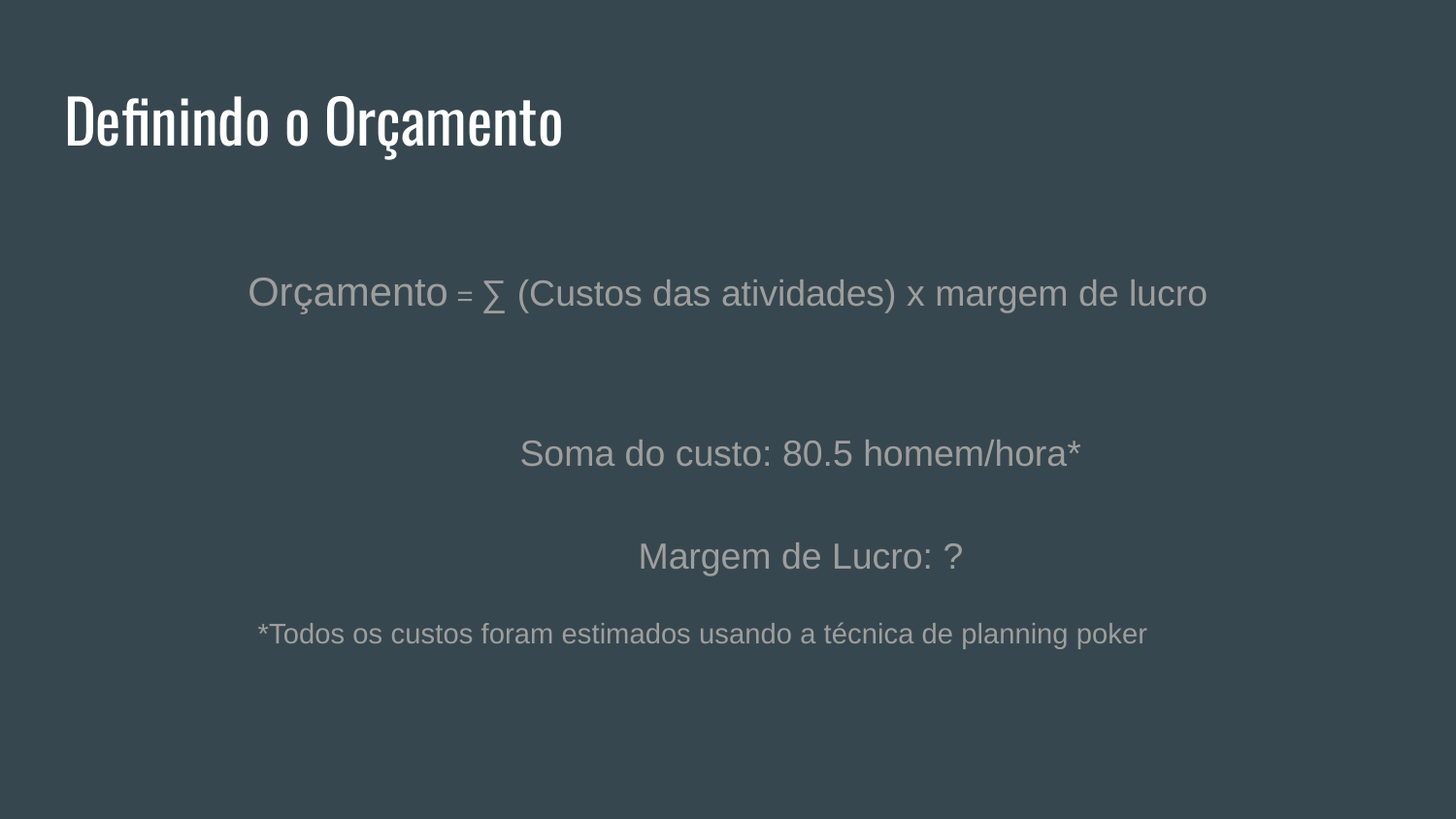

# Definindo o Orçamento

Orçamento = ∑ (Custos das atividades) x margem de lucro

Soma do custo: 80.5 homem/hora*

Margem de Lucro: ?

      *Todos os custos foram estimados usando a técnica de planning poker